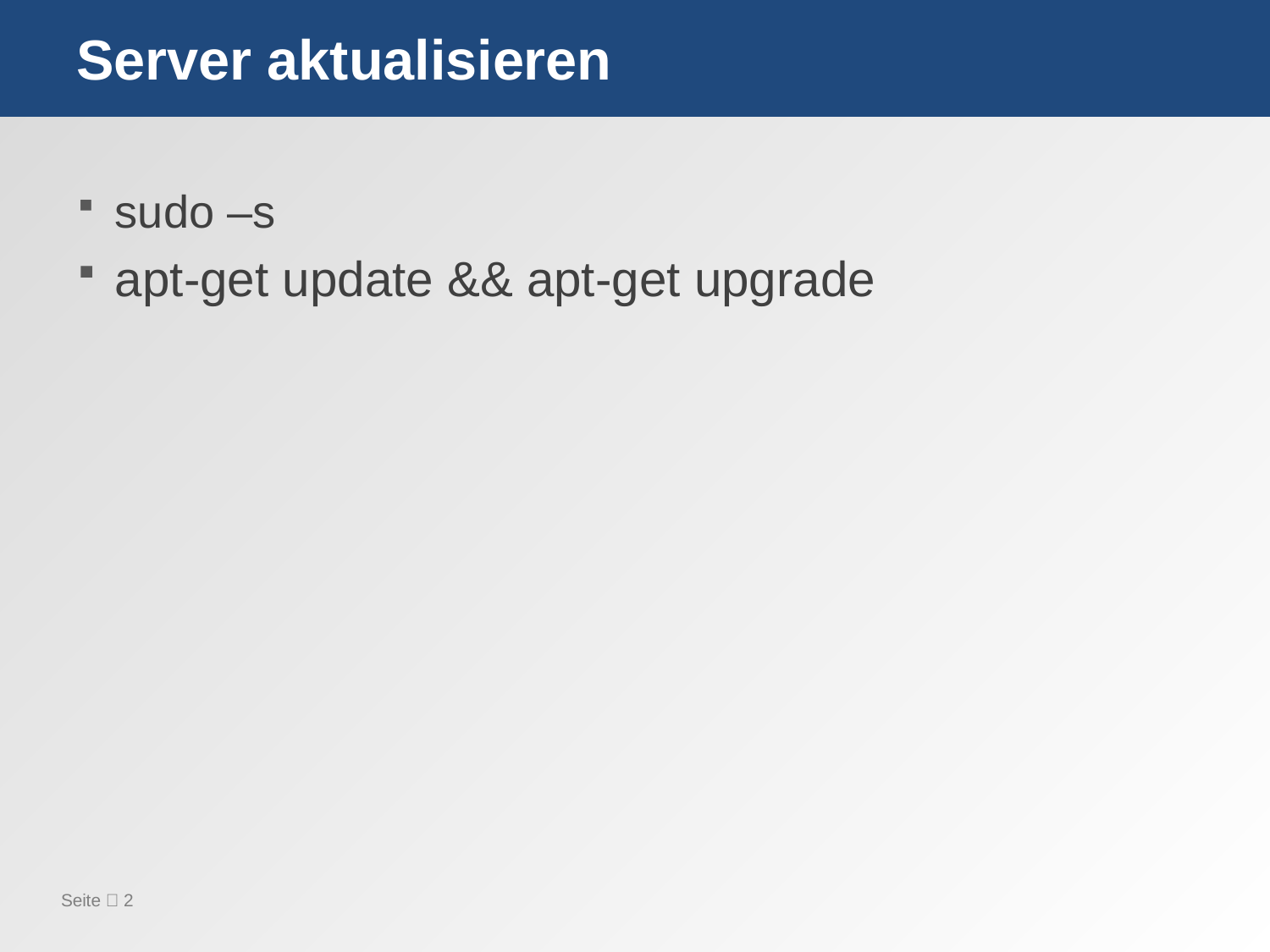

# Server aktualisieren
sudo –s
apt-get update && apt-get upgrade